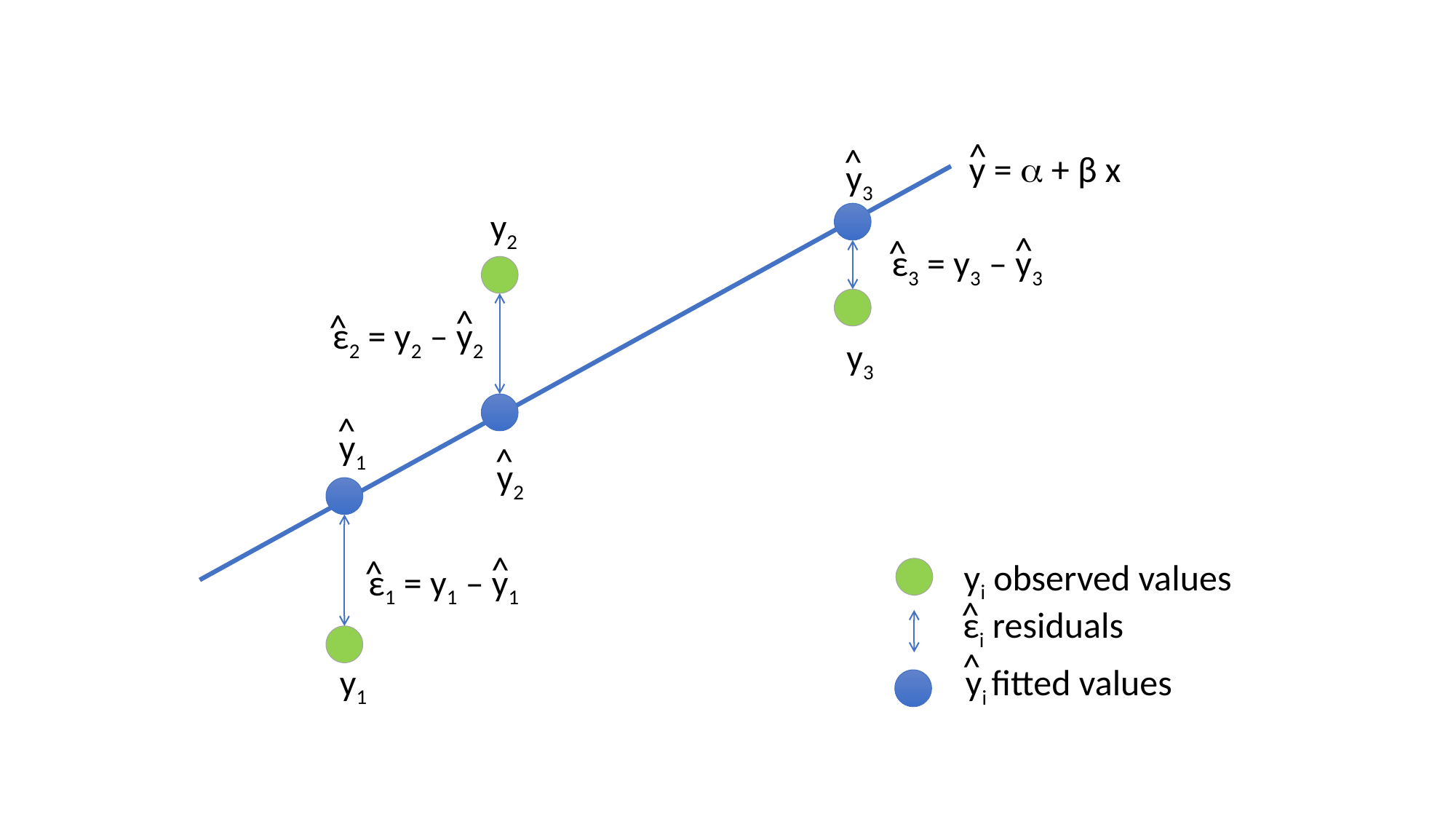

^
^
y3
y = α + β x
y2

^
^
ε3 = y3 – y3

^
^
ε2 = y2 – y2
y3

^
y1
^
y2

^
^
yi observed values
ε1 = y1 – y1

^
εi residuals

^
yi fitted values
y1